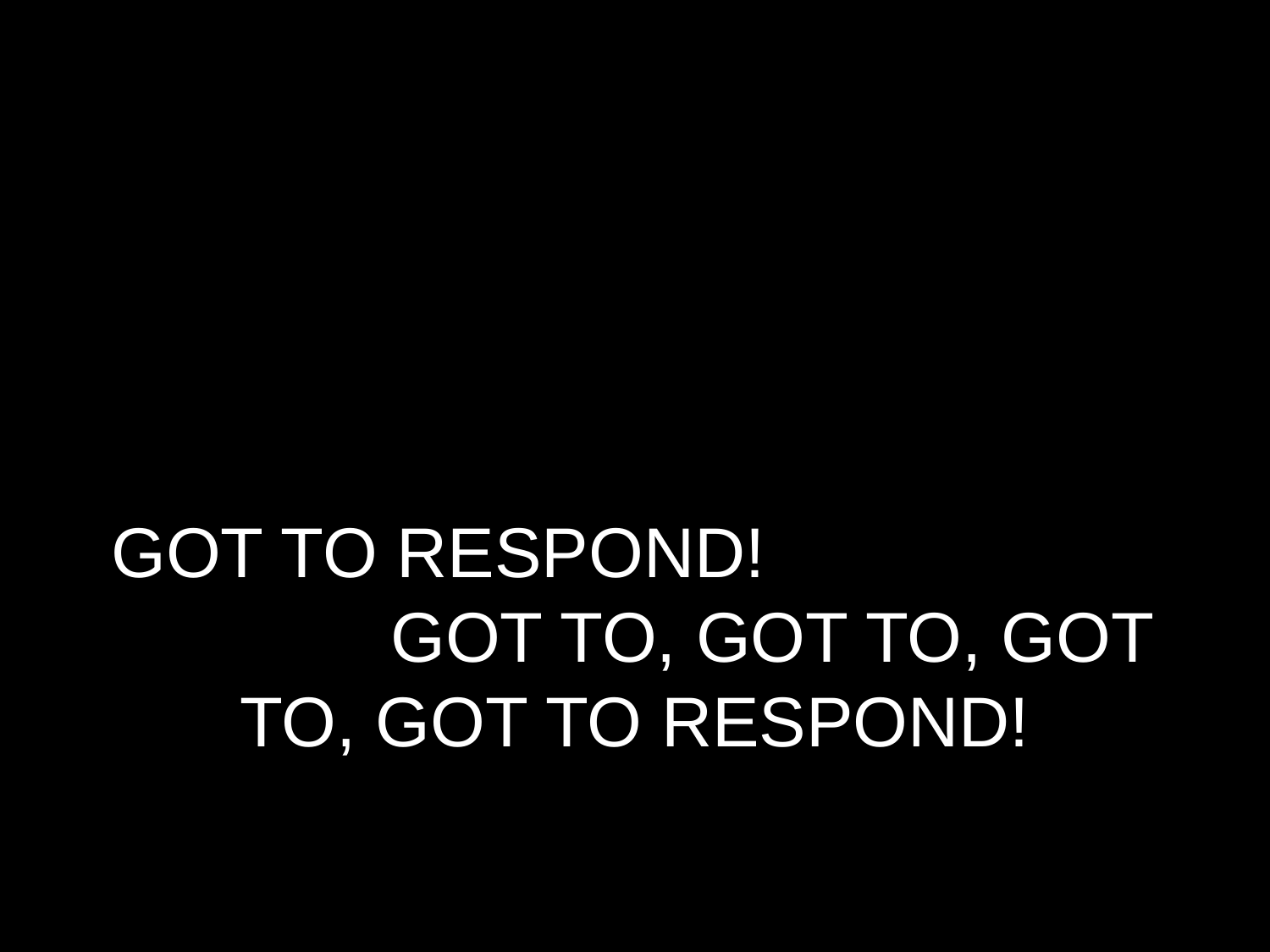

# GOT TO RESPOND!                                   GOT TO, GOT TO, GOT TO, GOT TO RESPOND!